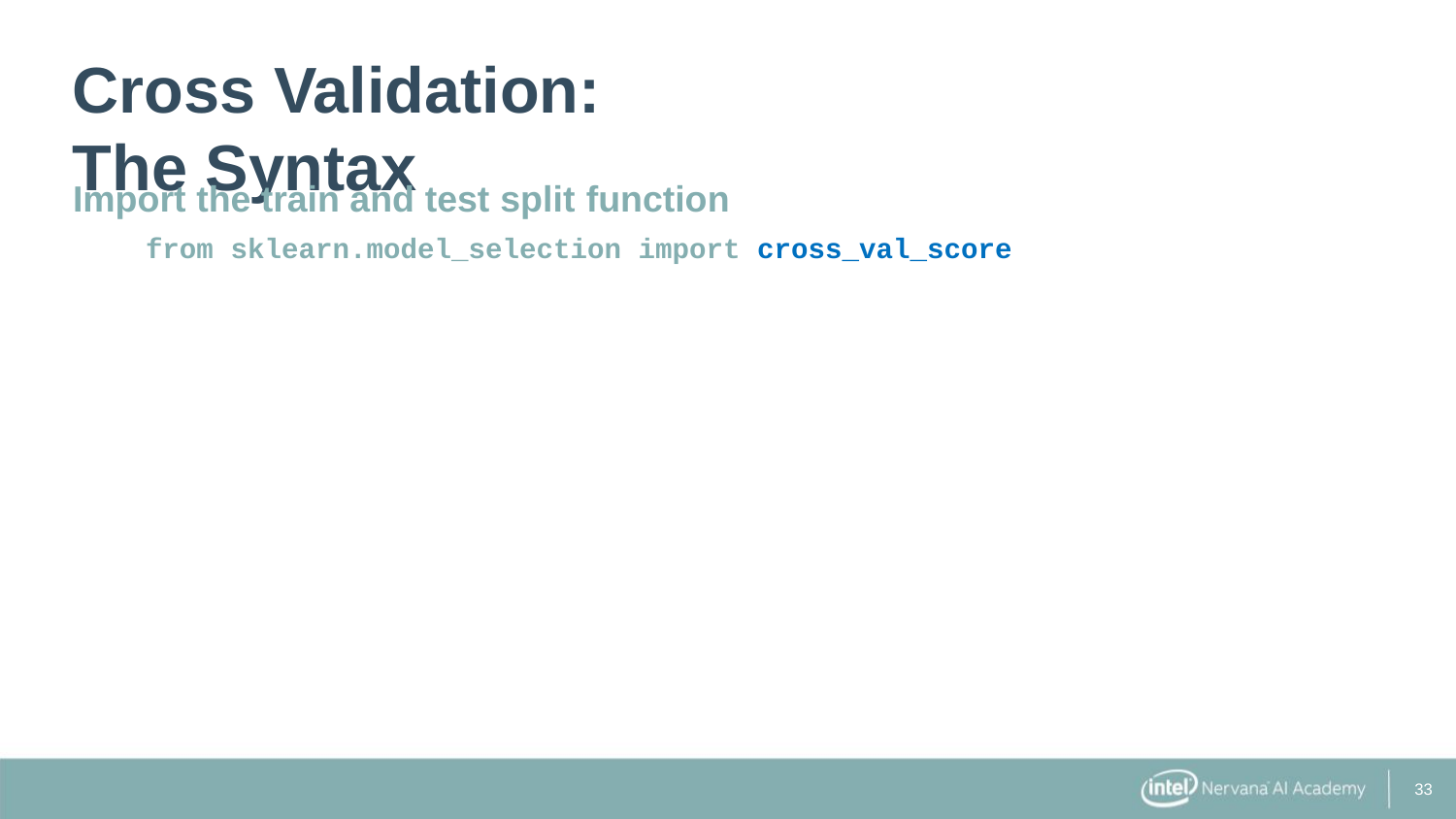

Cross Validation: The Syntax
Import the train and test split function
from sklearn.model_selection import cross_val_score
33